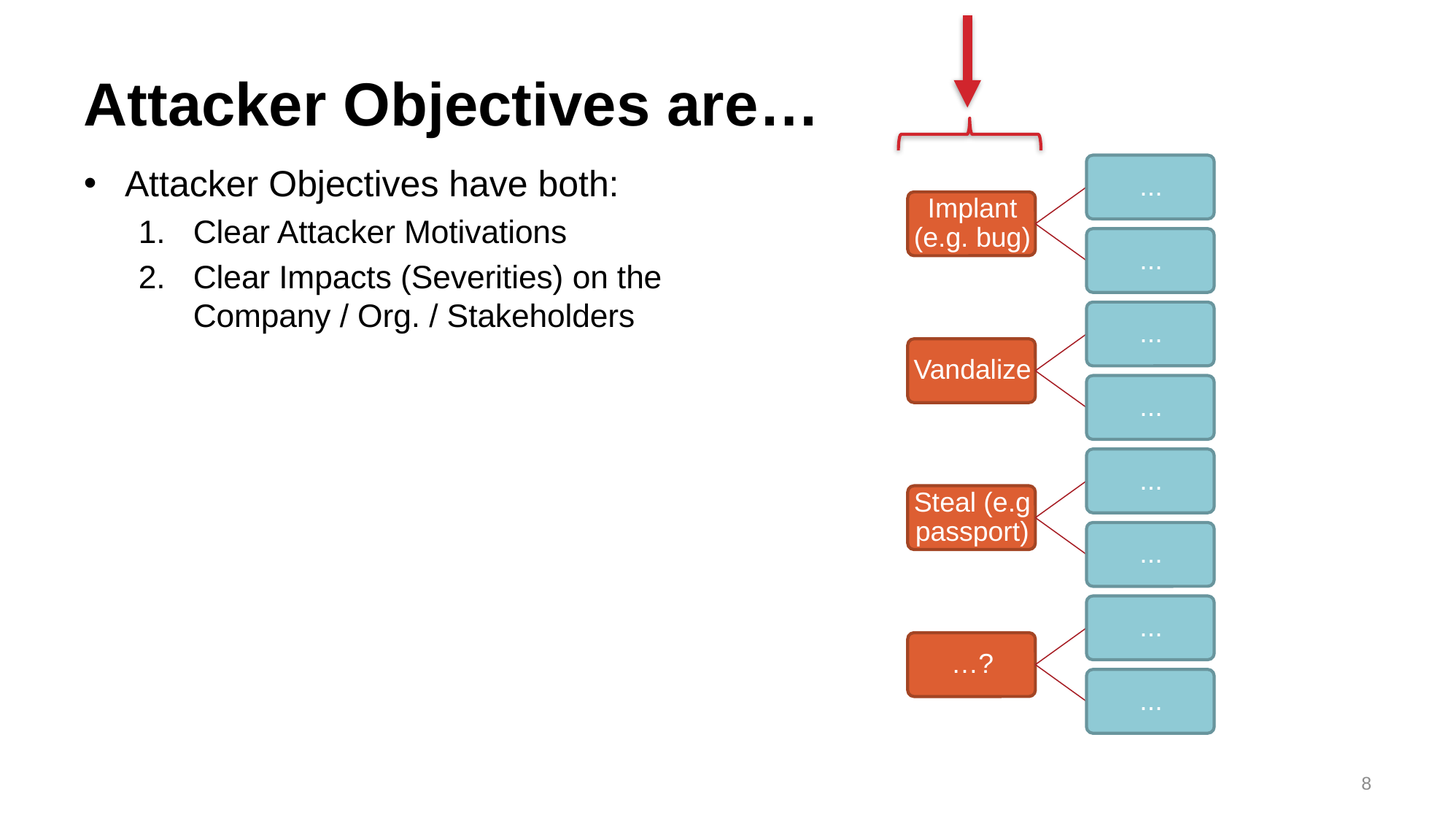

# Attacker Objectives are…

Implant (e.g. bug)

...

...
Vandalize

...

...
Steal (e.g passport)

...

...
…?

...

...
Attacker Objectives have both:
Clear Attacker Motivations
Clear Impacts (Severities) on the Company / Org. / Stakeholders

8